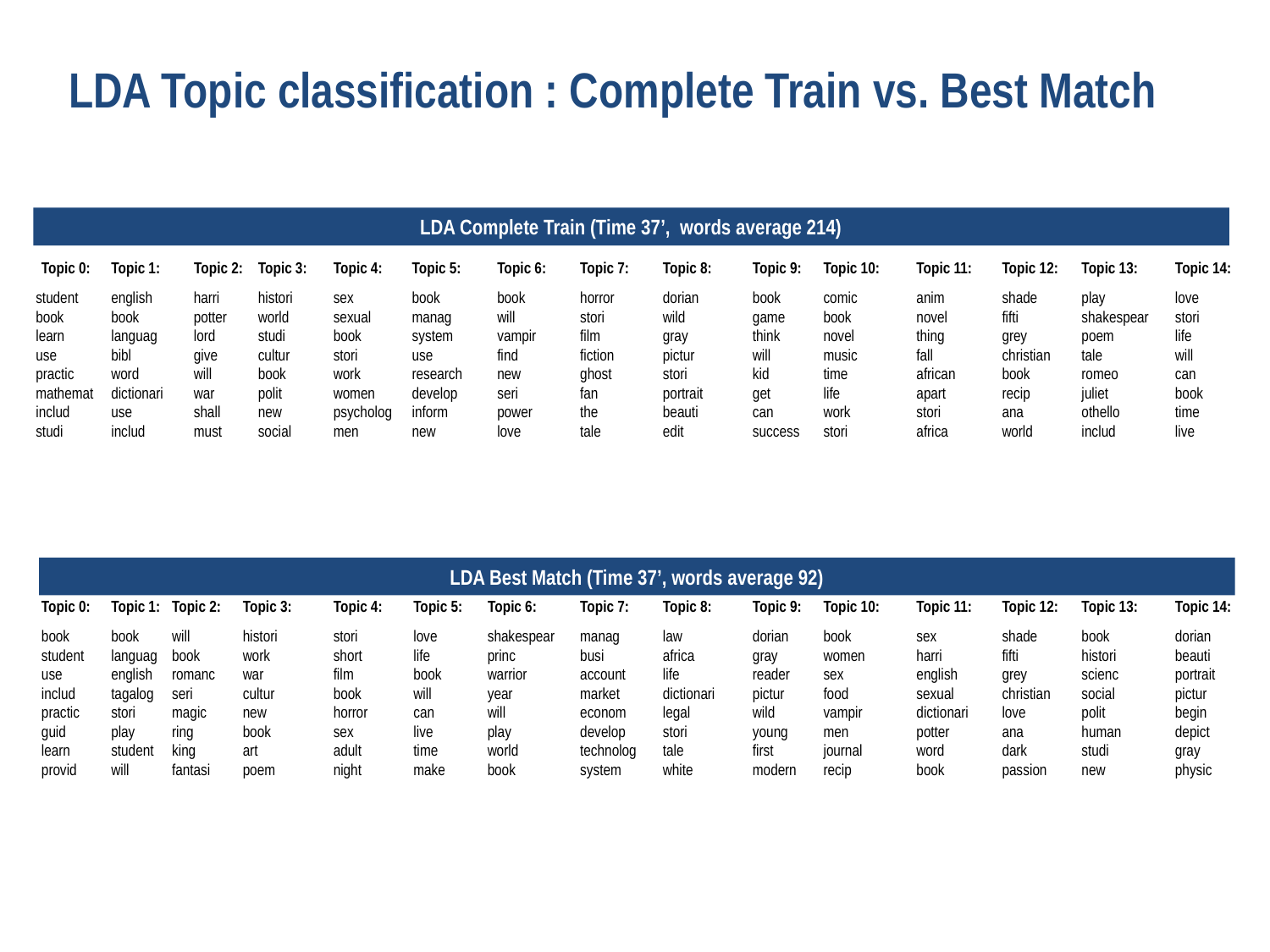

LDA Topic classification : Complete Train vs. Best Match
LDA Complete Train (Time 37’,  words average 214)
Topic 0:
Topic 1:
Topic 2:
Topic 3:
Topic 4:
Topic 5:
Topic 6:
Topic 7:
Topic 8:
Topic 9:
Topic 10:
Topic 11:
Topic 12:

Topic 13:
Topic 14:
book
will
vampir
find
new
seri
power
love

student
book
learn
use
practic
mathemat
includ
studi
english
book
languag
bibl
word
dictionari
use
includ
harri
potter
lord
give
will
war
shall
must
histori
world
studi
cultur
book
polit
new
social
sex
sexual
book
stori
work
women
psycholog
men
book
manag
system
use
research
develop
inform
new
horror
stori
film
fiction
ghost
fan
the
tale
dorian
wild
gray
pictur
stori
portrait
beauti
edit
book
game
think
will
kid
get
can
success
comic
book
novel
music
time
life
work
stori
anim
novel
thing
fall
african
apart
stori
africa
shade
fifti
grey
christian
book
recip
ana
world
play
shakespear
poem
tale
romeo
juliet
othello
includ
love
stori
life
will
can
book
time
live
LDA Best Match (Time 37’, words average 92)
Topic 0:
Topic 1:
Topic 2:
Topic 3:
Topic 4:
Topic 5:
Topic 6:
Topic 7:
Topic 8:
Topic 9:
Topic 10:
Topic 11:
Topic 12:

Topic 13:
Topic 14:
will
book
romanc
seri
magic
ring
king
fantasi

book
student
use
includ
practic
guid
learn
provid
book
languag
english
tagalog
stori
play
student
will
histori
work
war
cultur
new
book
art
poem
stori
short
film
book
horror
sex
adult
night
love
life
book
will
can
live
time
make
shakespear
princ
warrior
year
will
play
world
book
manag
busi
account
market
econom
develop
technolog
system
law
africa
life
dictionari
legal
stori
tale
white
dorian
gray
reader
pictur
wild
young
first
modern
book
women
sex
food
vampir
men
journal
recip
sex
harri
english
sexual
dictionari
potter
word
book
shade
fifti
grey
christian
love
ana
dark
passion
book
histori
scienc
social
polit
human
studi
new
dorian
beauti
portrait
pictur
begin
depict
gray
physic